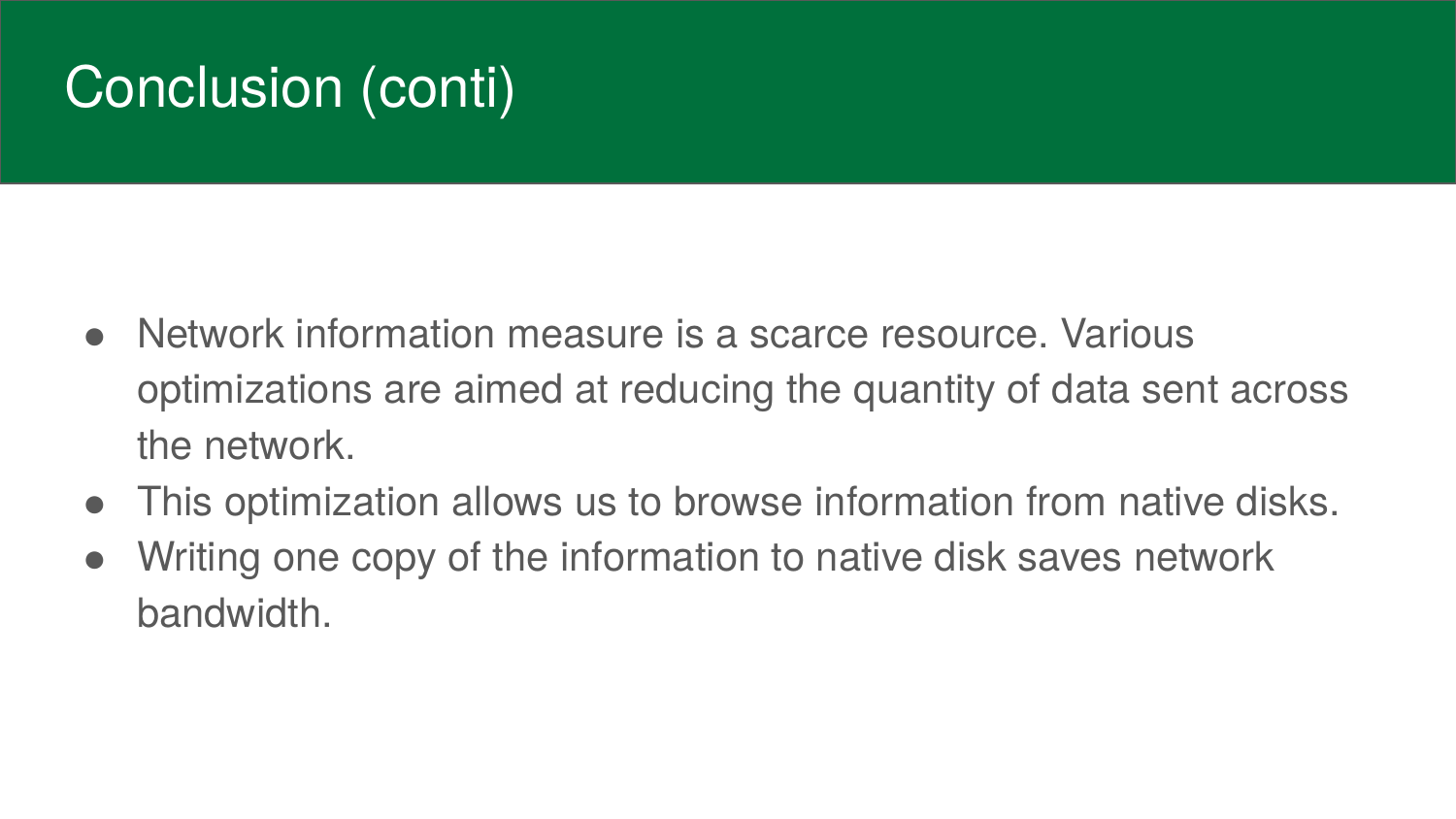

# Conclusion (conti)
Network information measure is a scarce resource. Various optimizations are aimed at reducing the quantity of data sent across the network.
This optimization allows us to browse information from native disks.
Writing one copy of the information to native disk saves network bandwidth.